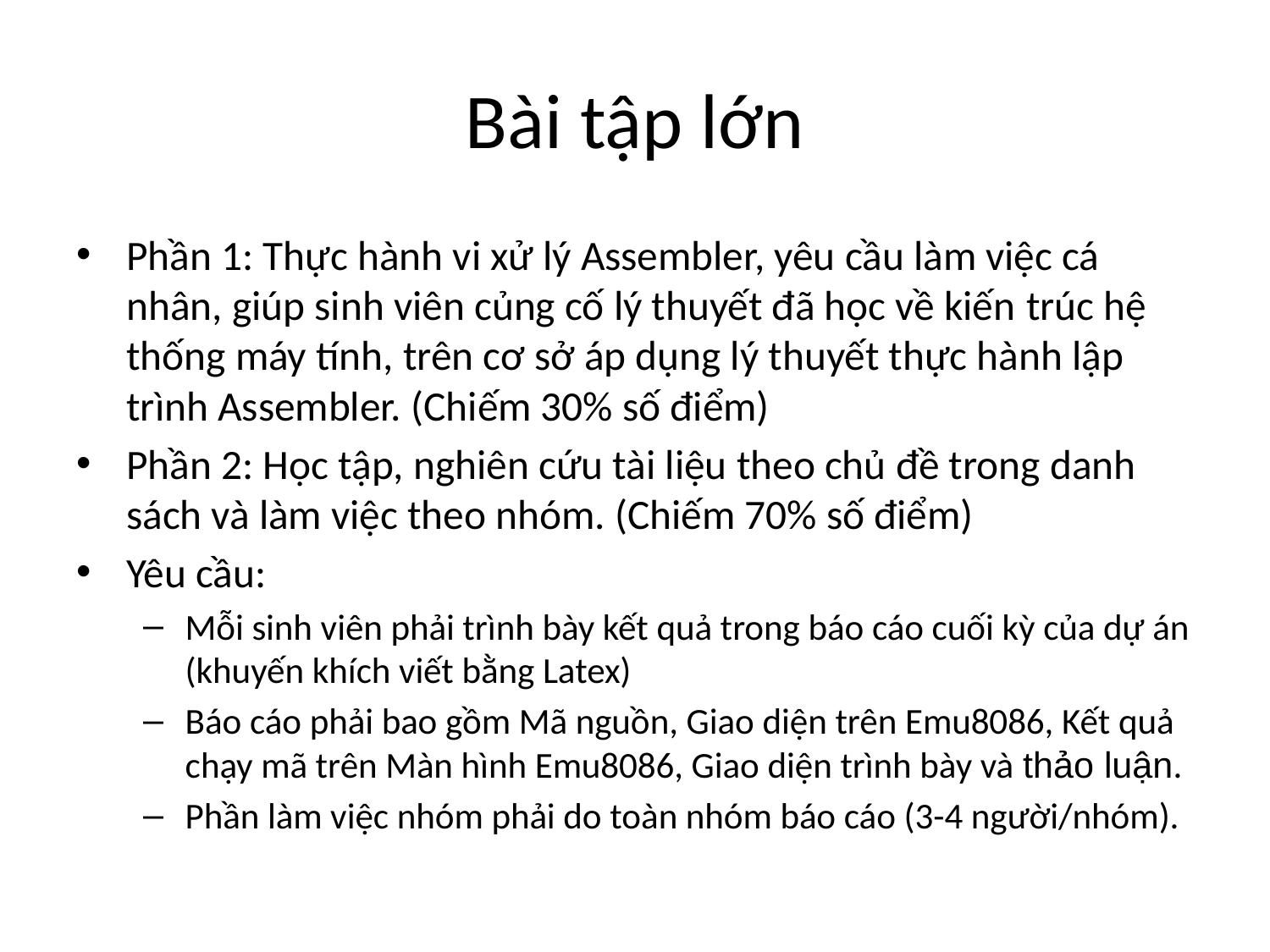

# Bài tập lớn
Phần 1: Thực hành vi xử lý Assembler, yêu cầu làm việc cá nhân, giúp sinh viên củng cố lý thuyết đã học về kiến ​​trúc hệ thống máy tính, trên cơ sở áp dụng lý thuyết thực hành lập trình Assembler. (Chiếm 30% số điểm)
Phần 2: Học tập, nghiên cứu tài liệu theo chủ đề trong danh sách và làm việc theo nhóm. (Chiếm 70% số điểm)
Yêu cầu:
Mỗi sinh viên phải trình bày kết quả trong báo cáo cuối kỳ của dự án (khuyến khích viết bằng Latex)
Báo cáo phải bao gồm Mã nguồn, Giao diện trên Emu8086, Kết quả chạy mã trên Màn hình Emu8086, Giao diện trình bày và thảo luận.
Phần làm việc nhóm phải do toàn nhóm báo cáo (3-4 người/nhóm).